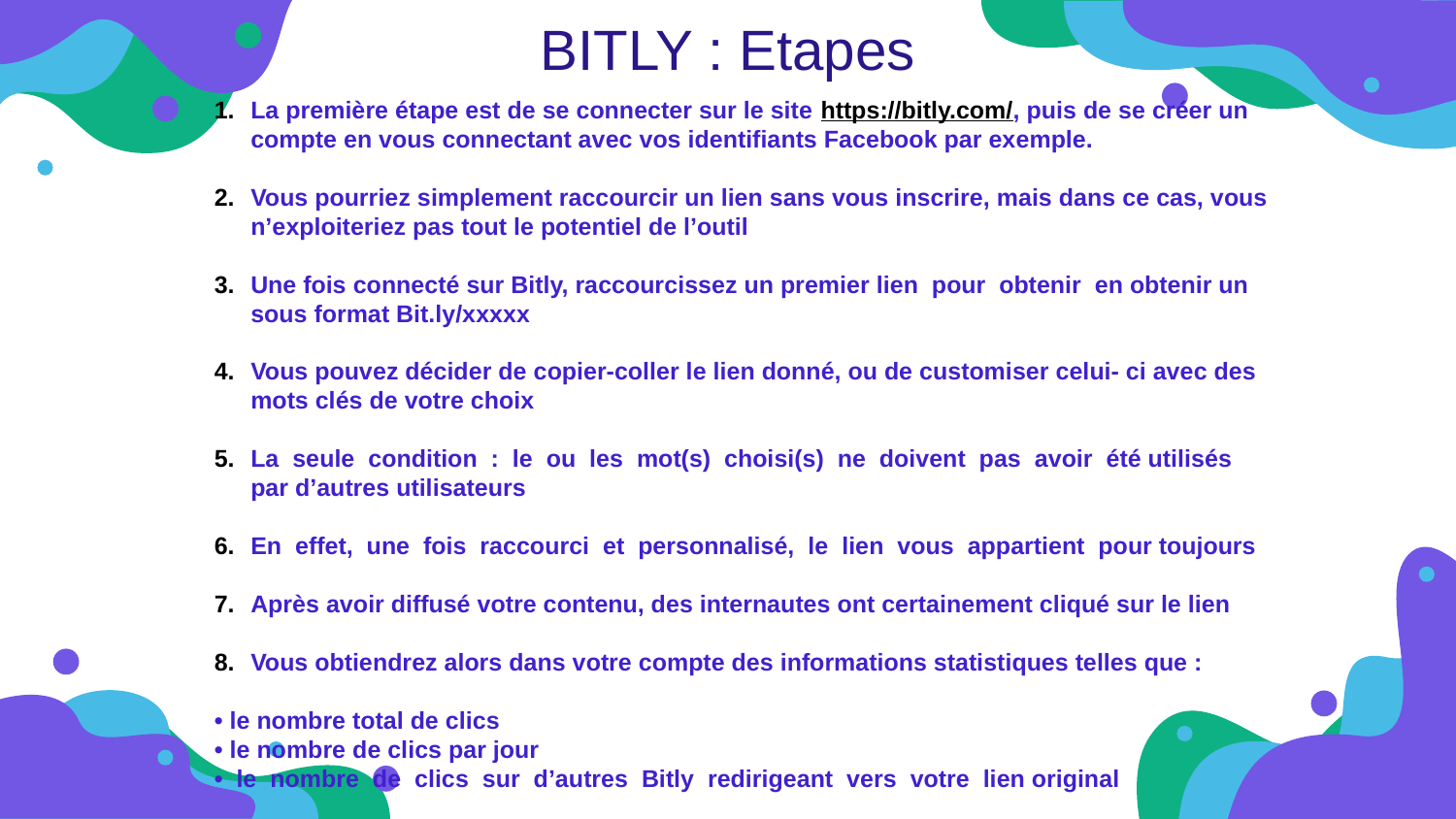

BITLY : Etapes
La première étape est de se connecter sur le site https://bitly.com/, puis de se créer un compte en vous connectant avec vos identifiants Facebook par exemple.

Vous pourriez simplement raccourcir un lien sans vous inscrire, mais dans ce cas, vous n’exploiteriez pas tout le potentiel de l’outil

Une fois connecté sur Bitly, raccourcissez un premier lien  pour  obtenir  en obtenir un sous format Bit.ly/xxxxx

Vous pouvez décider de copier-coller le lien donné, ou de customiser celui- ci avec des mots clés de votre choix

La  seule  condition  :  le  ou  les  mot(s)  choisi(s)  ne  doivent  pas  avoir  été utilisés par d’autres utilisateurs

En  effet,  une  fois  raccourci  et  personnalisé,  le  lien  vous  appartient  pour toujours

Après avoir diffusé votre contenu, des internautes ont certainement cliqué sur le lien

Vous obtiendrez alors dans votre compte des informations statistiques telles que :

• le nombre total de clics
• le nombre de clics par jour
•  le  nombre  de  clics  sur  d’autres  Bitly  redirigeant  vers  votre  lien original